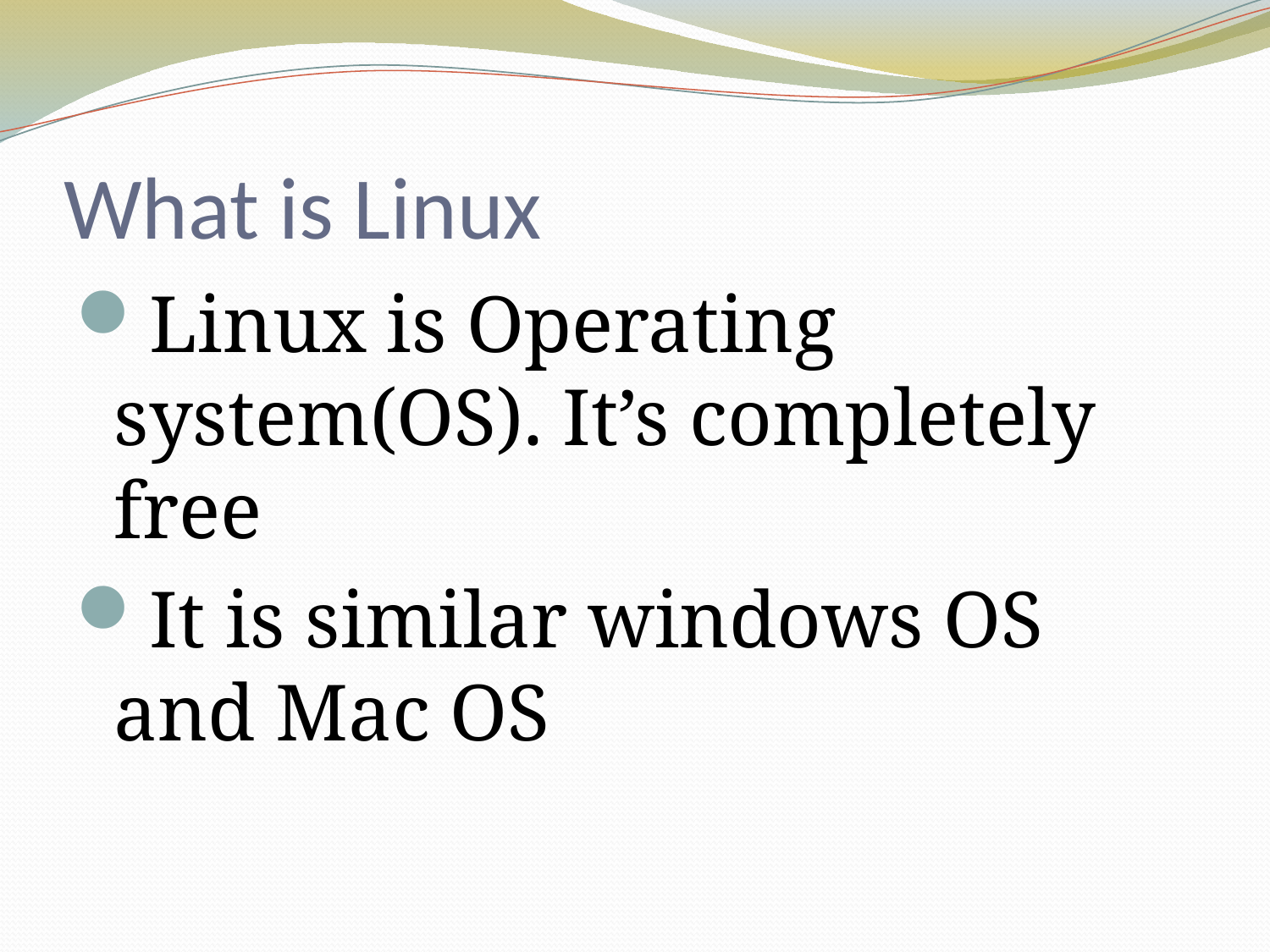

# What is Linux
Linux is Operating system(OS). It’s completely free
It is similar windows OS and Mac OS